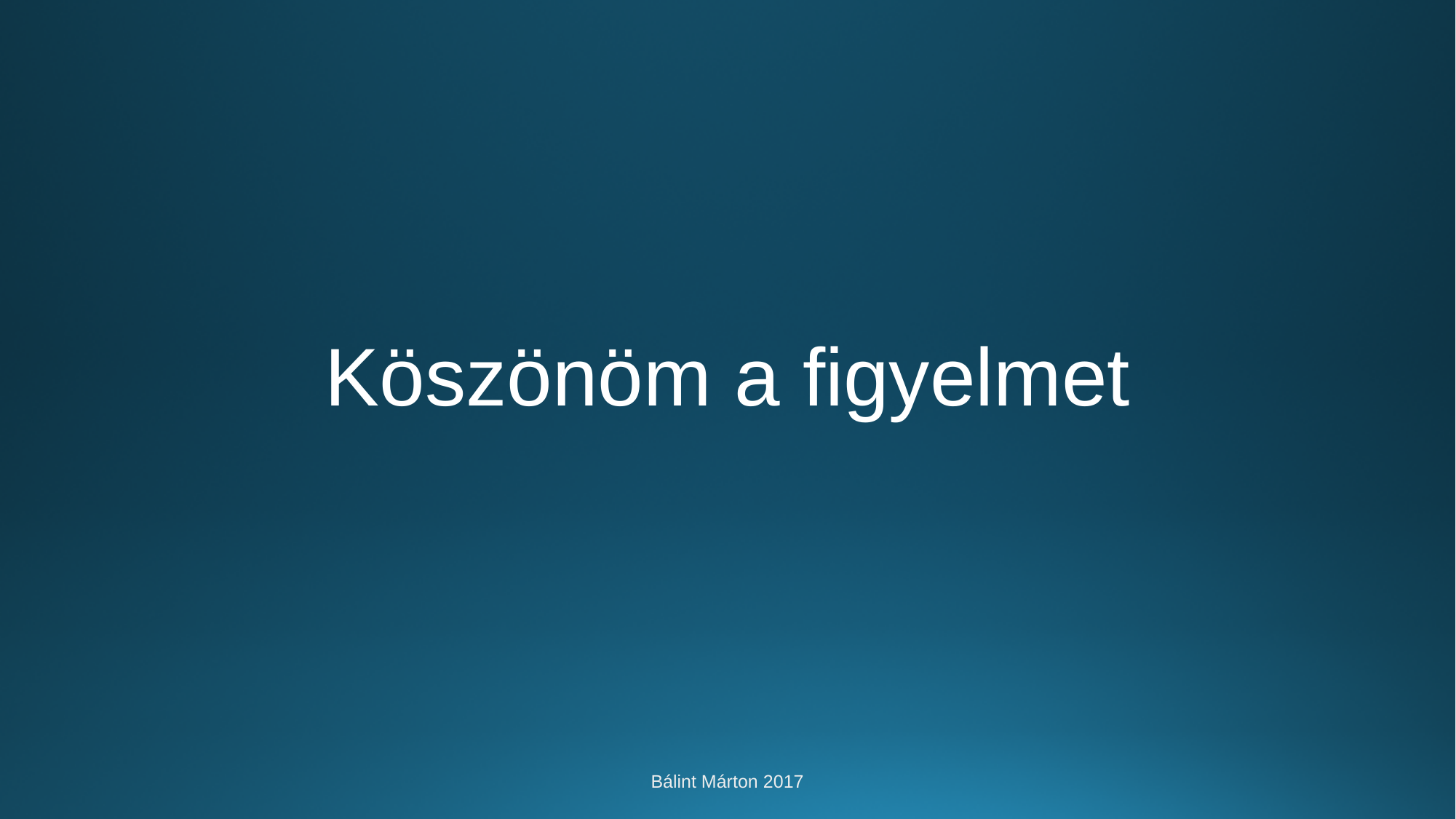

# Köszönöm a figyelmet
Bálint Márton 2017